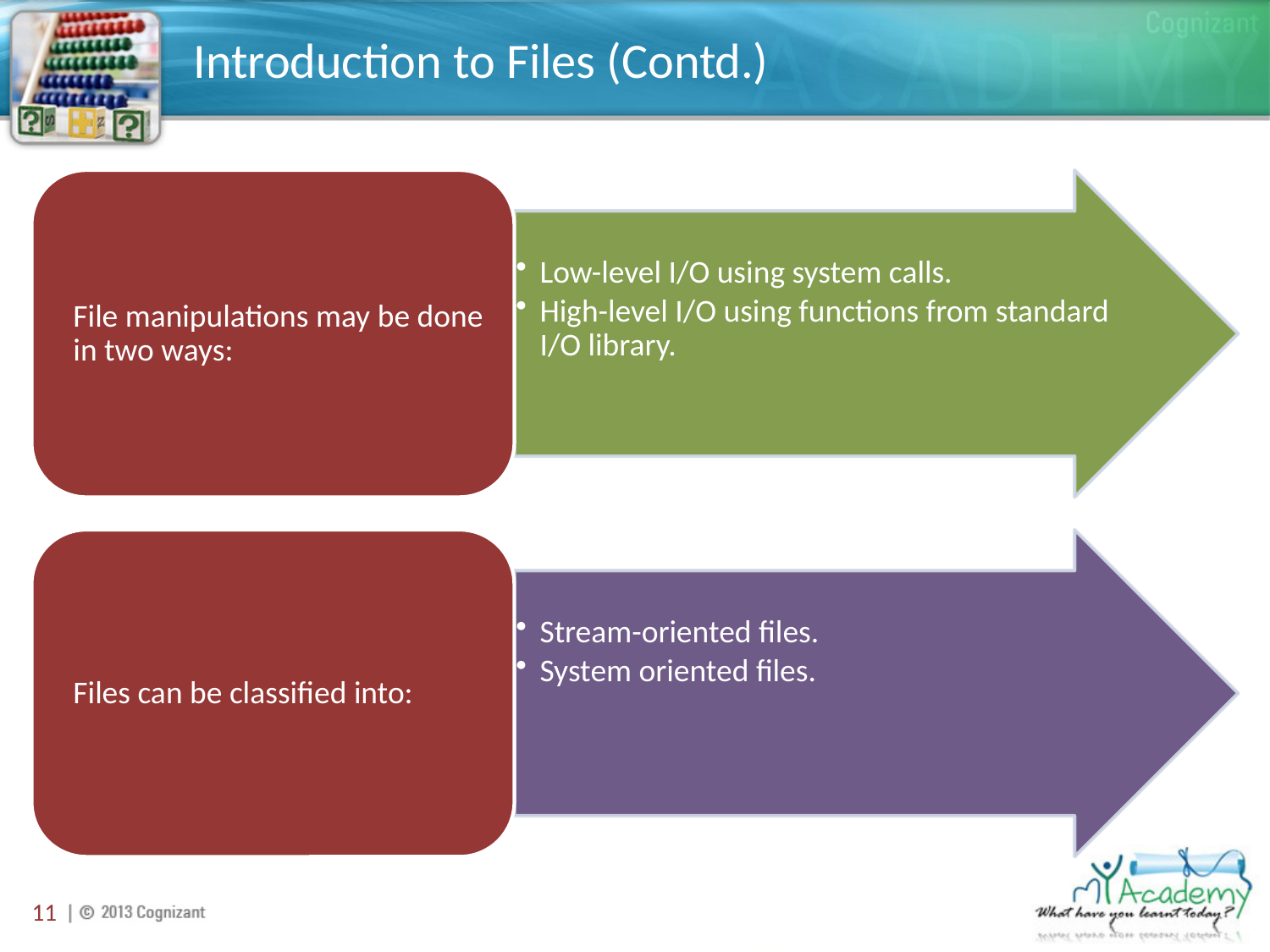

# Introduction to Files (Contd.)

Low-level I/O using system calls.
High-level I/O using functions from standard I/O library.
File manipulations may be done in two ways:

Stream-oriented files.
System oriented files.
Files can be classified into:
11